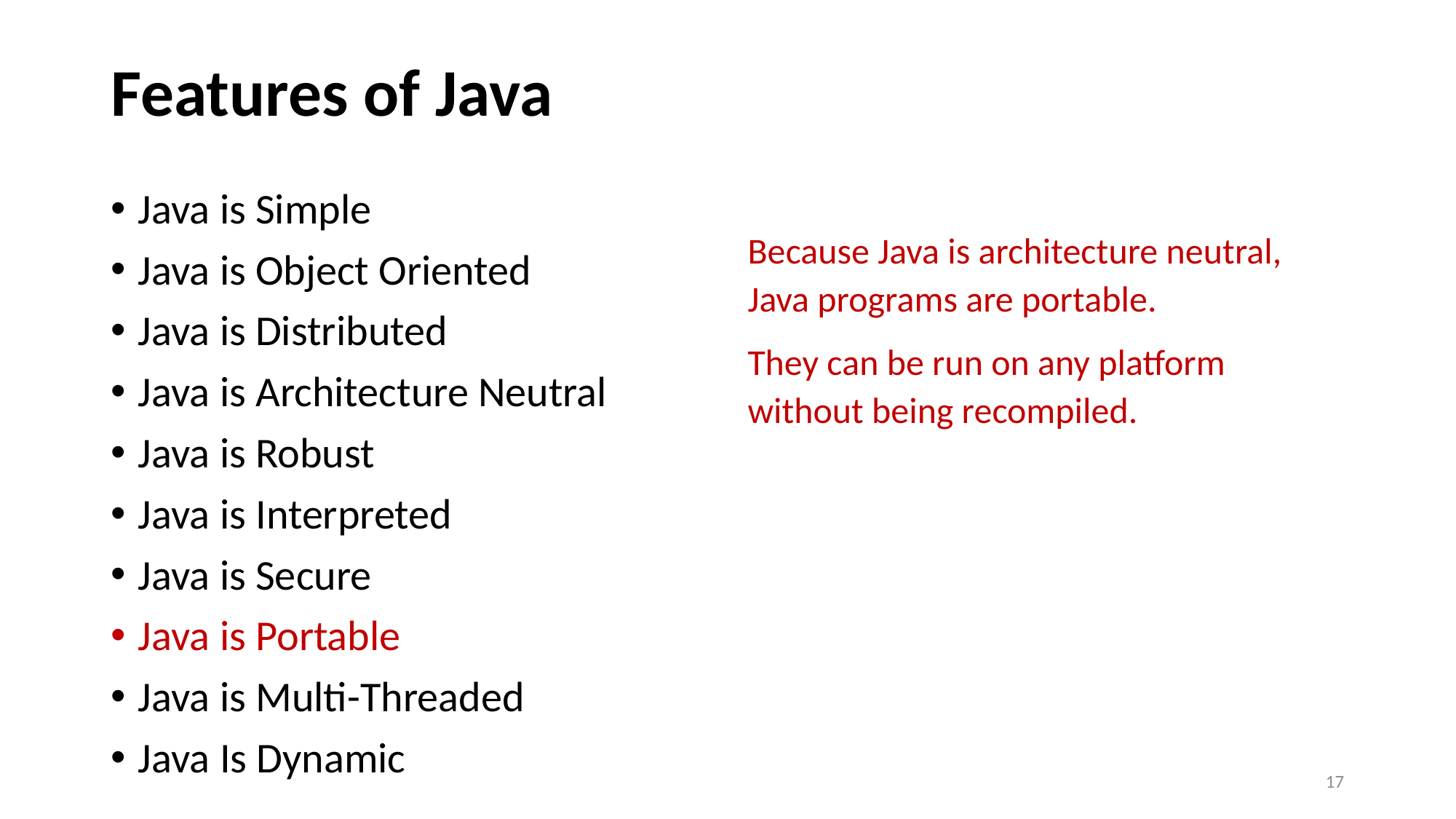

# Features of Java
Java is Simple
Java is Object Oriented
Java is Distributed
Java is Architecture Neutral
Java is Robust
Java is Interpreted
Java is Secure
Java is Portable
Java is Multi-Threaded
Java Is Dynamic

Because Java is architecture neutral, Java programs are portable.
They can be run on any platform without being recompiled.
17